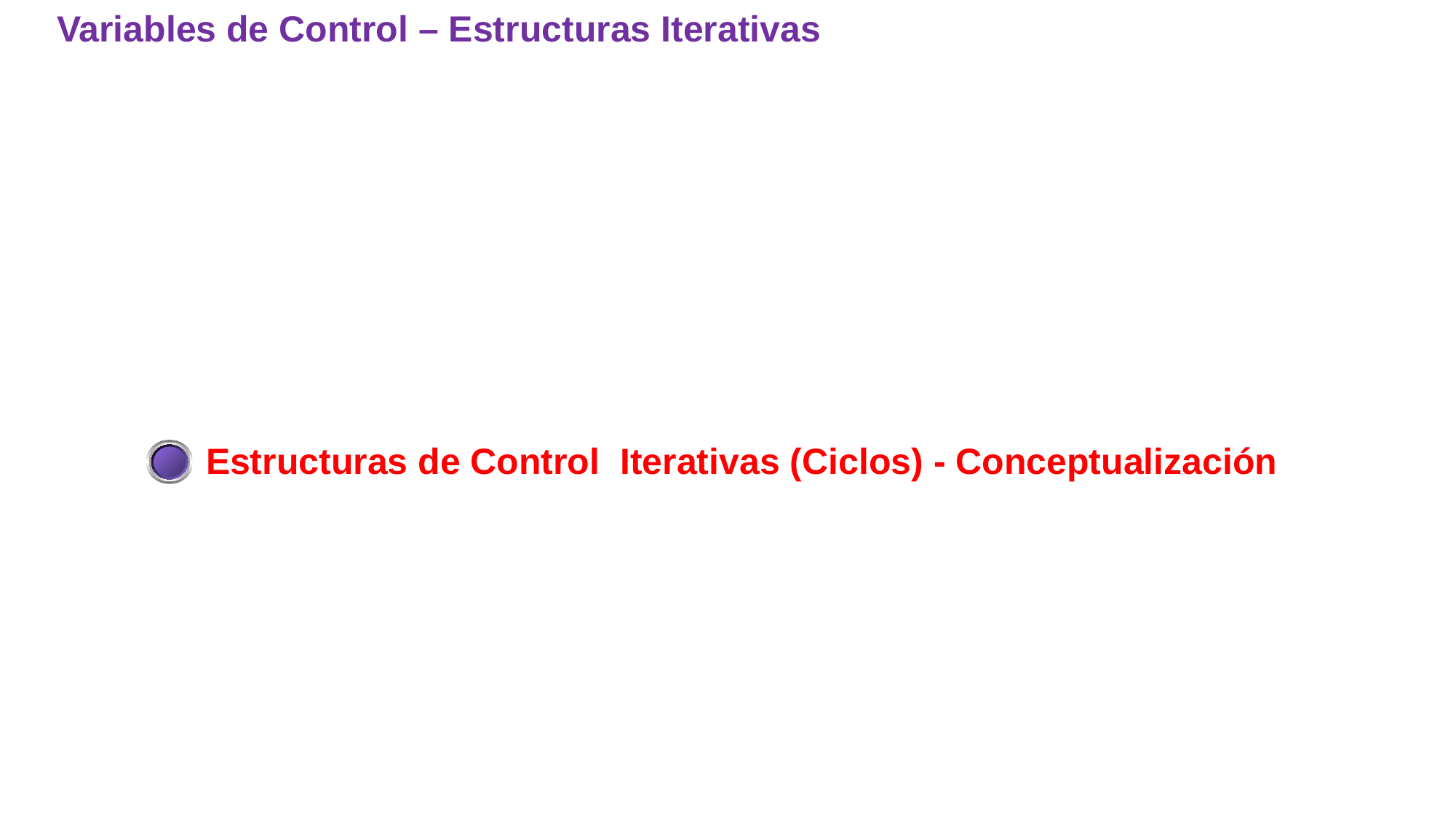

Variables de Control – Estructuras Iterativas
Estructuras de Control  Iterativas (Ciclos) - Conceptualización